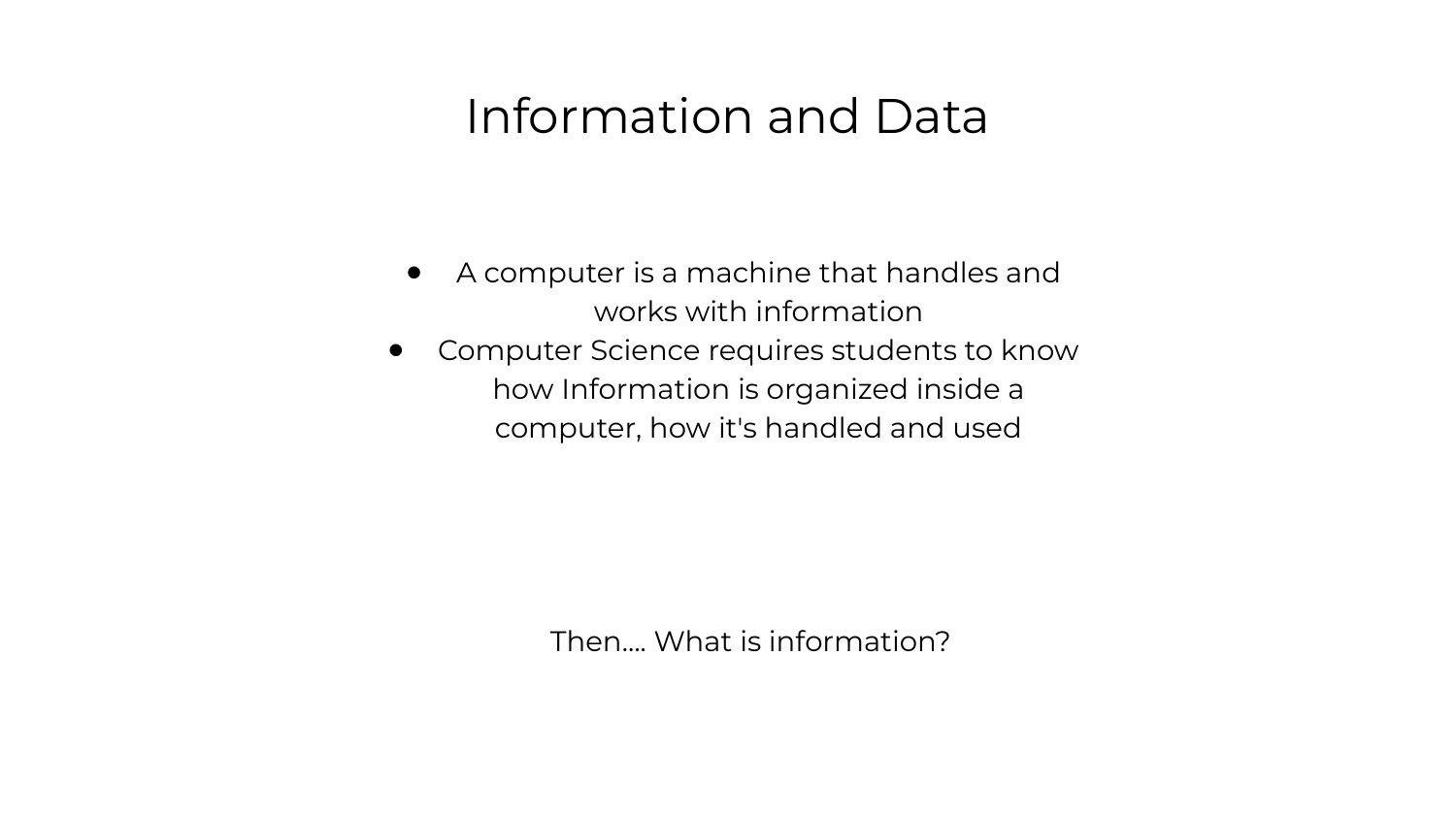

# Information and Data
A computer is a machine that handles and works with information
Computer Science requires students to know how Information is organized inside a computer, how it's handled and used

Then…. What is information?